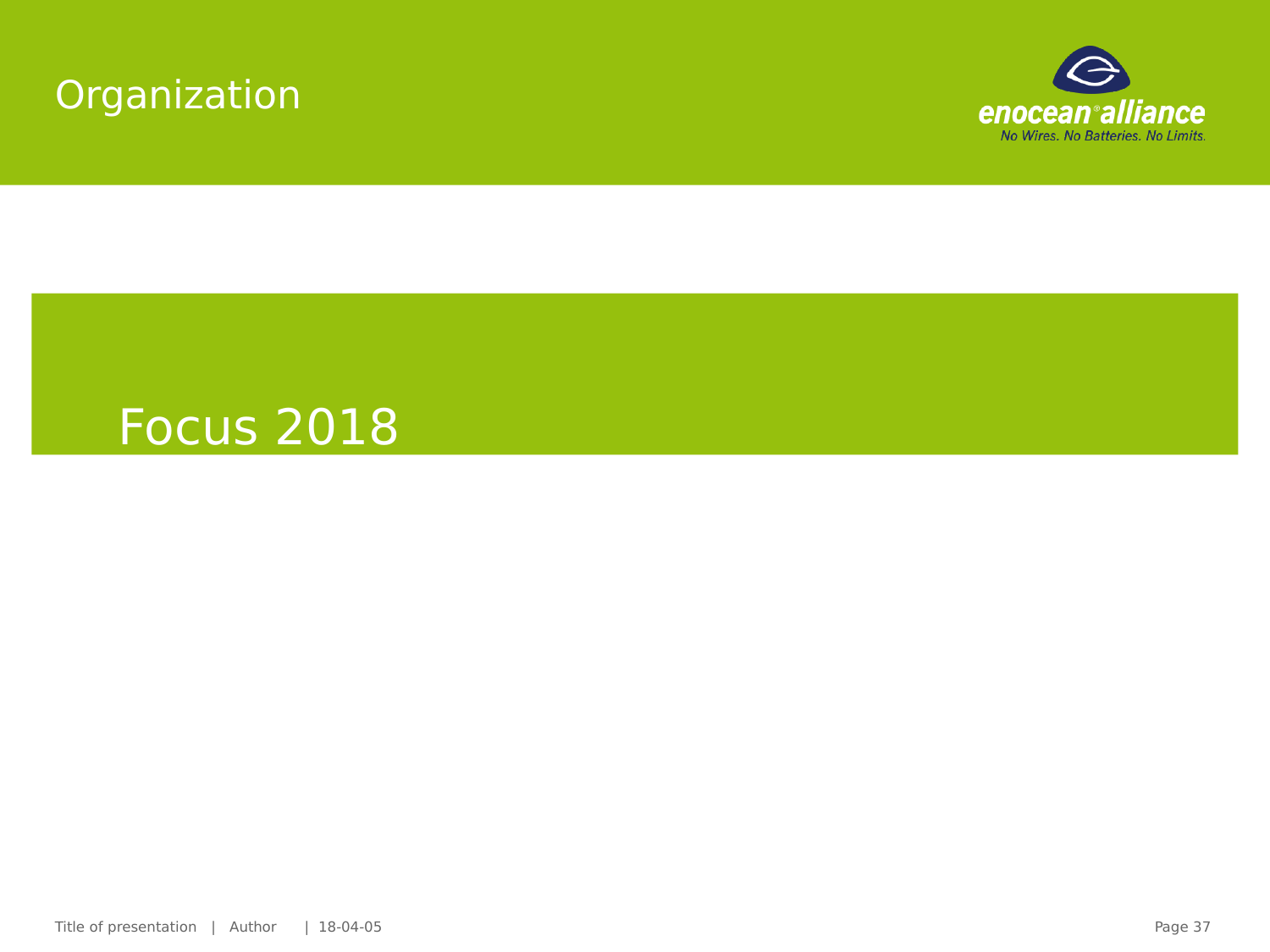

Organization

Focus 2018
Title of presentation   |   Author	| 18-04-05
Page 37